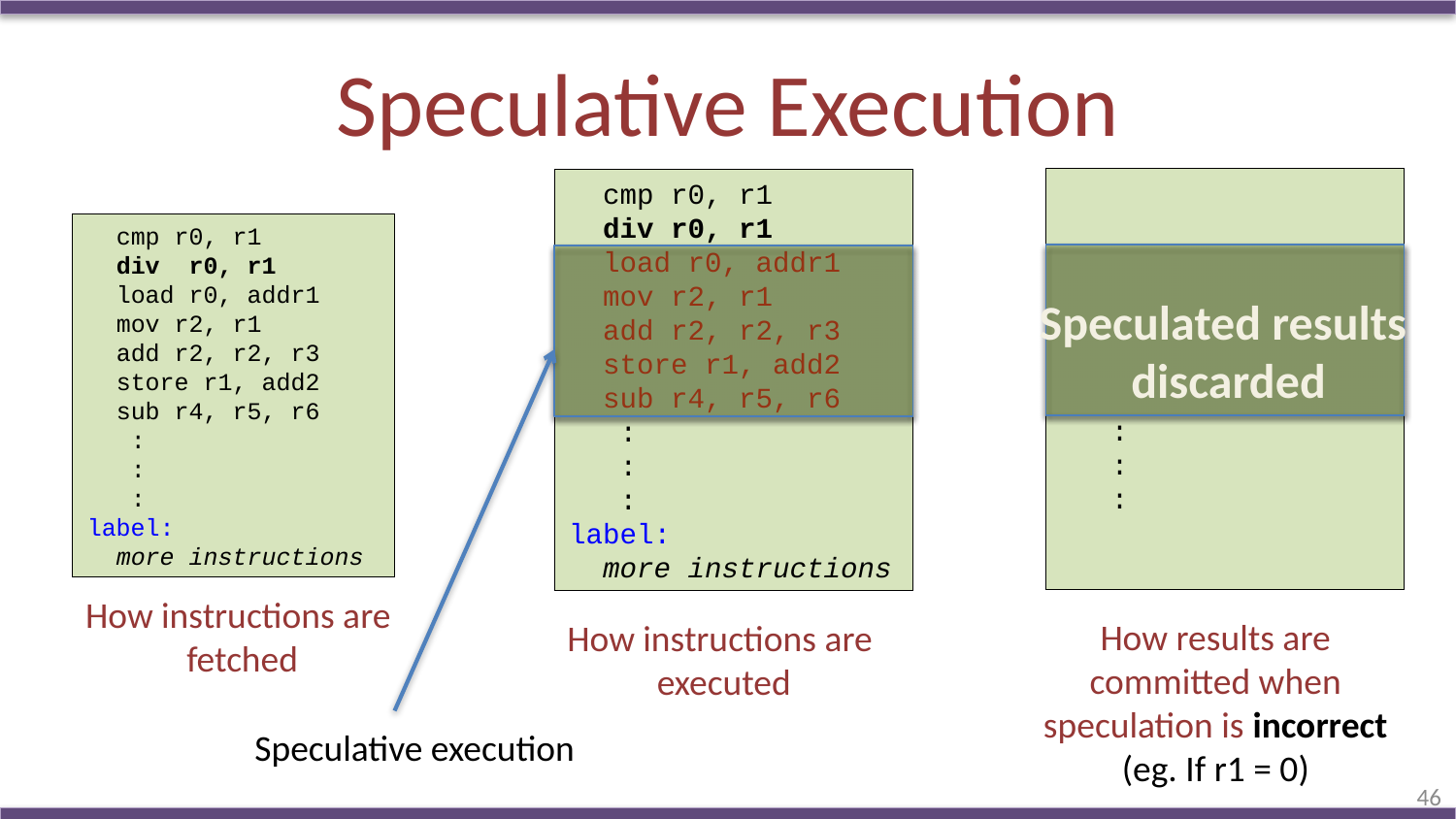

# Speculative Execution

   :
   :
   :

  cmp r0, r1
  div r0, r1
  load r0, addr1
  mov r2, r1
  add r2, r2, r3
  store r1, add2
  sub r4, r5, r6
   :
   :
   :
label:
  more instructions
  cmp r0, r1
  div  r0, r1
  load r0, addr1
  mov r2, r1
  add r2, r2, r3
  store r1, add2
  sub r4, r5, r6
   :
   :
   :
label:
  more instructions

Speculated results
discarded
How instructions are
fetched
How results are
committed when
speculation is incorrect
(eg. If r1 = 0)
How instructions are
executed
Speculative execution
46